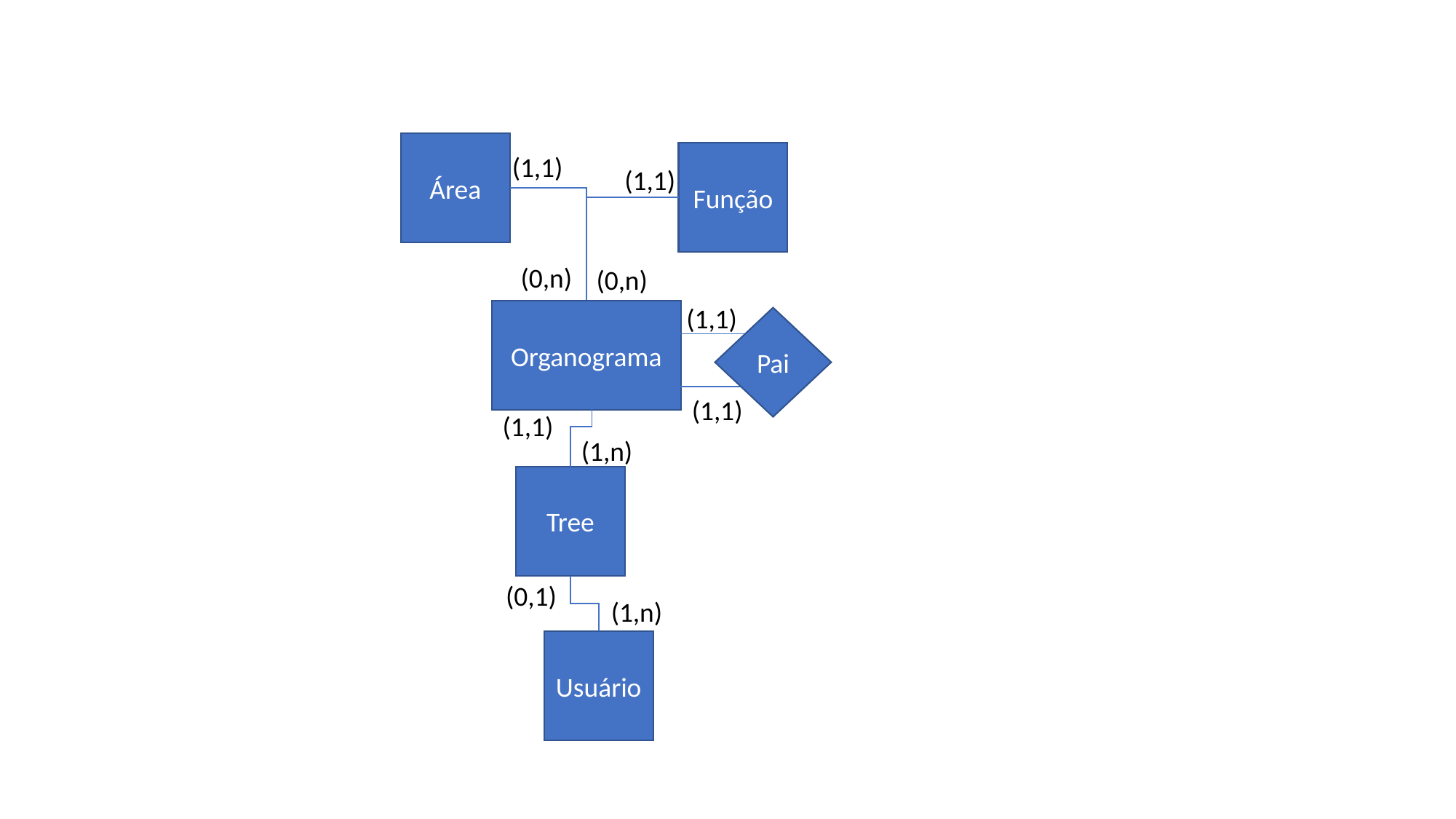

Área
Função
(1,1)
(1,1)
(0,n)
(0,n)
(1,1)
Organograma
Pai
(1,1)
(1,1)
(1,n)
Tree
(0,1)
(1,n)
Usuário